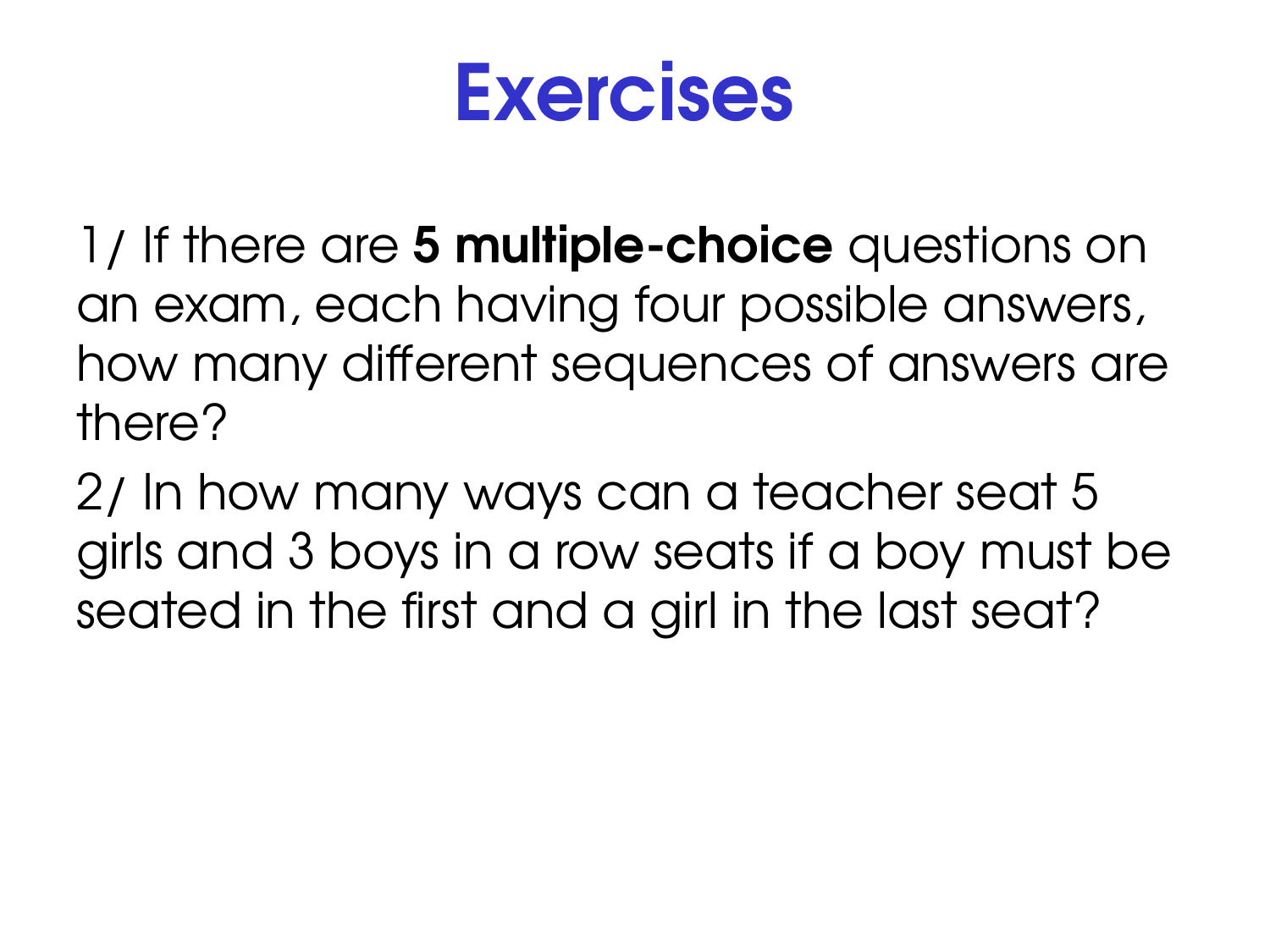

# Exercises
1/ If there are 5 multiple-choice questions on an exam, each having four possible answers, how many different sequences of answers are there?
2/ In how many ways can a teacher seat 5 girls and 3 boys in a row seats if a boy must be seated in the first and a girl in the last seat?